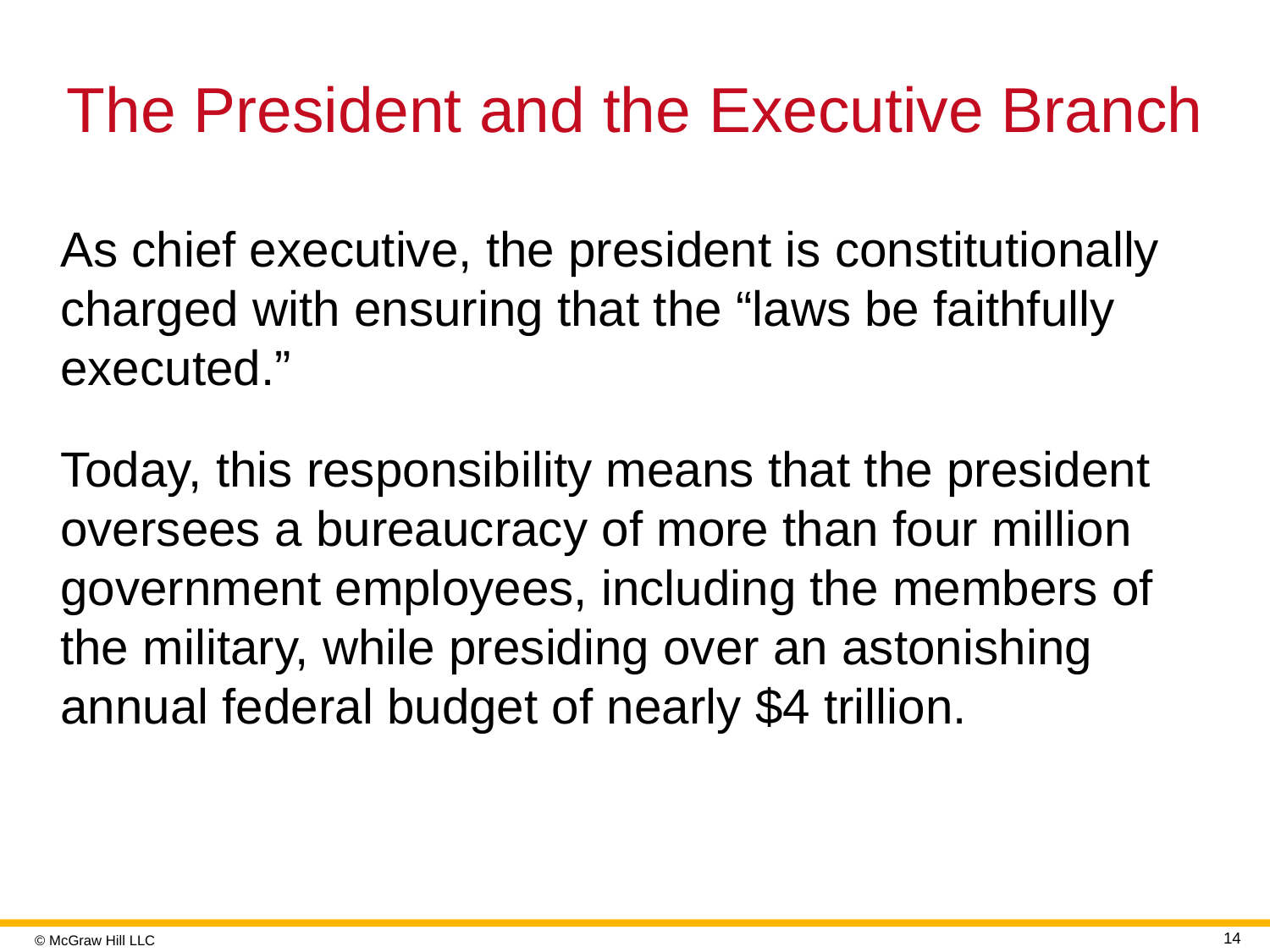

# The President and the Executive Branch
As chief executive, the president is constitutionally charged with ensuring that the “laws be faithfully executed.”
Today, this responsibility means that the president oversees a bureaucracy of more than four million government employees, including the members of the military, while presiding over an astonishing annual federal budget of nearly $4 trillion.
14